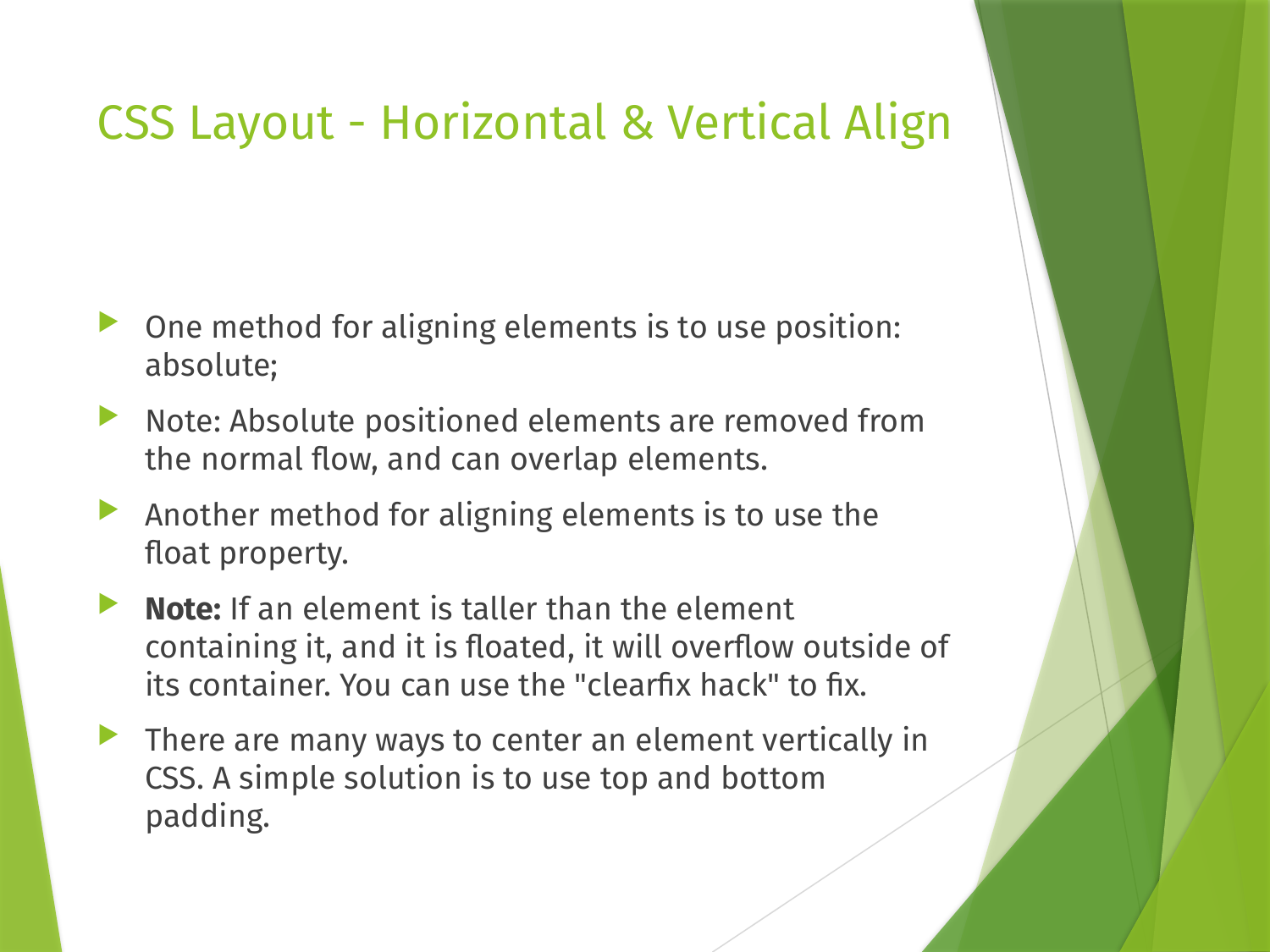

# CSS Layout - Horizontal & Vertical Align
One method for aligning elements is to use position: absolute;
Note: Absolute positioned elements are removed from the normal flow, and can overlap elements.
Another method for aligning elements is to use the float property.
Note: If an element is taller than the element containing it, and it is floated, it will overflow outside of its container. You can use the "clearfix hack" to fix.
There are many ways to center an element vertically in CSS. A simple solution is to use top and bottom padding.